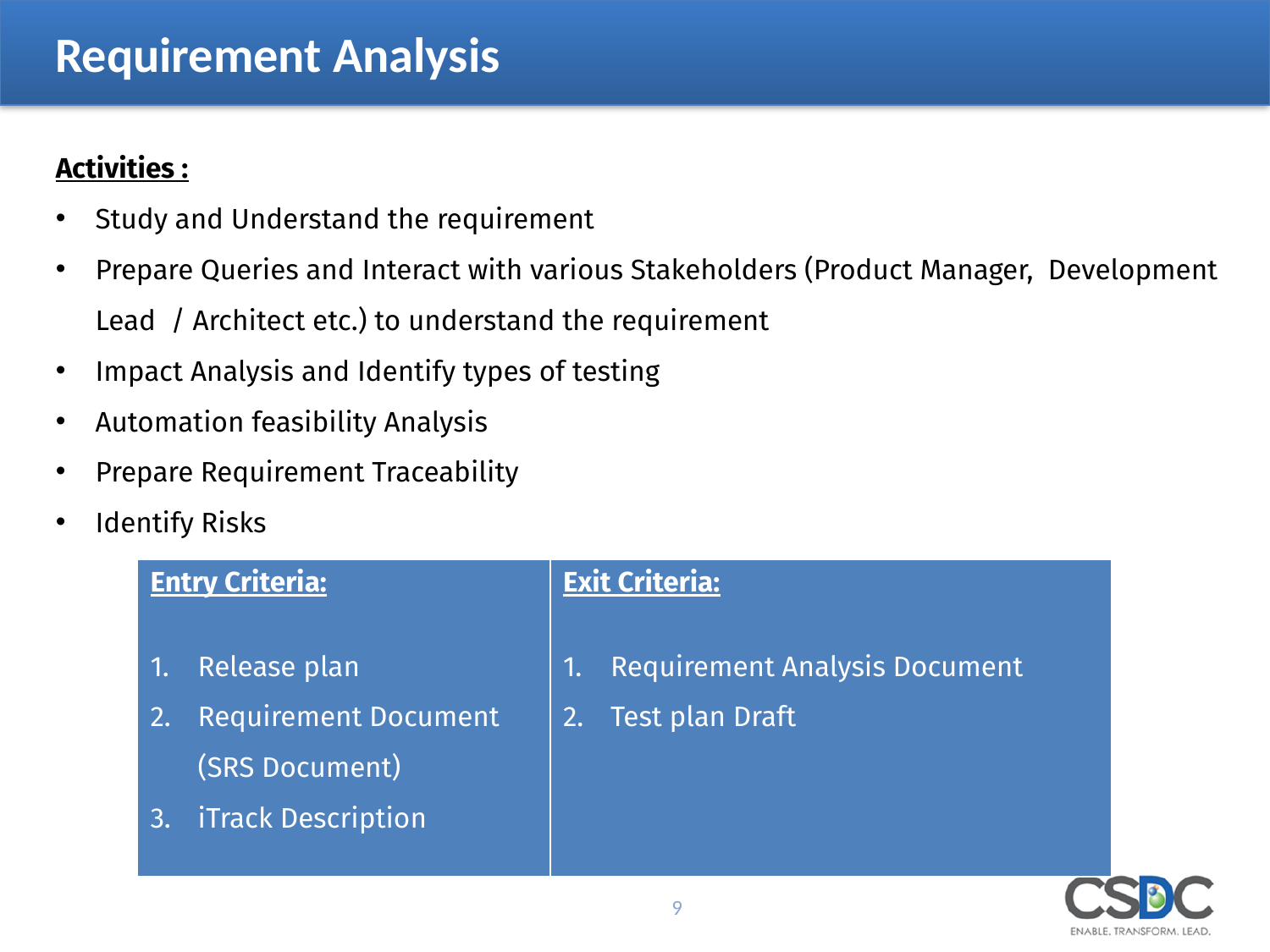

# Requirement Analysis
Activities :
Study and Understand the requirement
Prepare Queries and Interact with various Stakeholders (Product Manager,  Development Lead  / Architect etc.) to understand the requirement
Impact Analysis and Identify types of testing
Automation feasibility Analysis
Prepare Requirement Traceability
Identify Risks
| Entry Criteria: Release plan Requirement Document (SRS Document) iTrack Description | Exit Criteria: Requirement Analysis Document Test plan Draft |
| --- | --- |
9